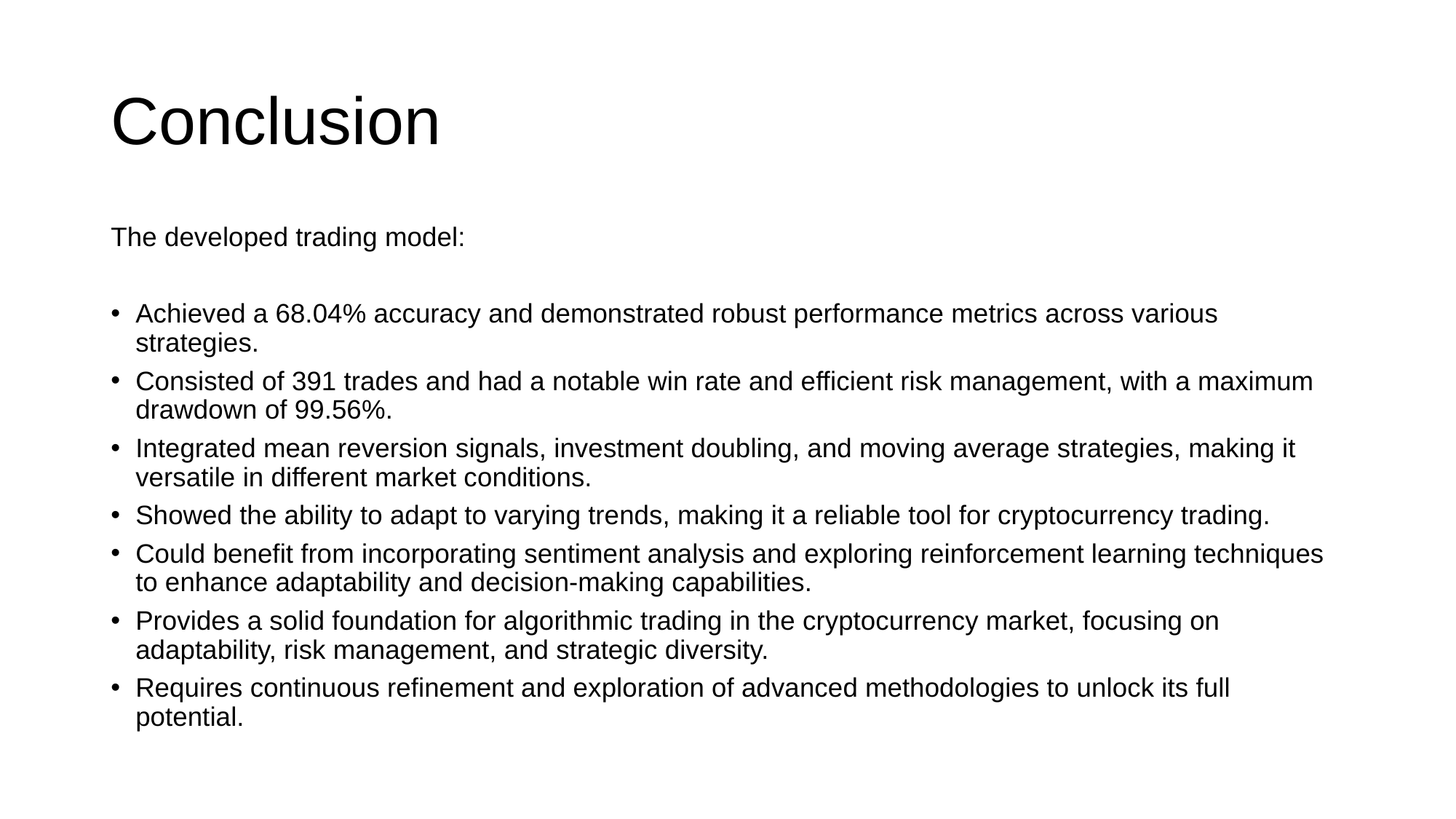

# Conclusion
The developed trading model:

Achieved a 68.04% accuracy and demonstrated robust performance metrics across various strategies.
Consisted of 391 trades and had a notable win rate and efficient risk management, with a maximum drawdown of 99.56%.
Integrated mean reversion signals, investment doubling, and moving average strategies, making it versatile in different market conditions.
Showed the ability to adapt to varying trends, making it a reliable tool for cryptocurrency trading.
Could benefit from incorporating sentiment analysis and exploring reinforcement learning techniques to enhance adaptability and decision-making capabilities.
Provides a solid foundation for algorithmic trading in the cryptocurrency market, focusing on adaptability, risk management, and strategic diversity.
Requires continuous refinement and exploration of advanced methodologies to unlock its full potential.